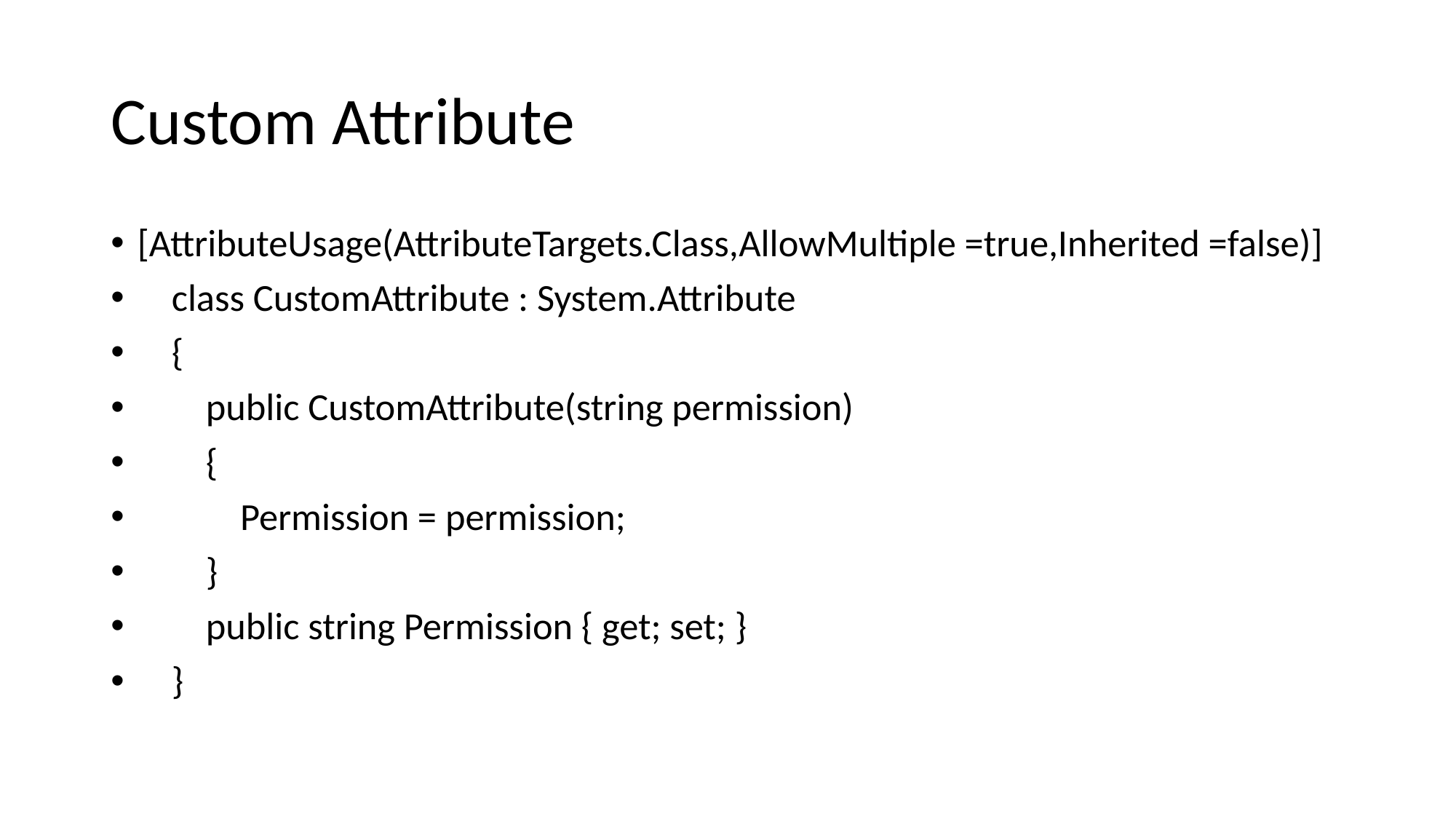

# Custom Attribute
[AttributeUsage(AttributeTargets.Class,AllowMultiple =true,Inherited =false)]
    class CustomAttribute : System.Attribute
    {
        public CustomAttribute(string permission)
        {
            Permission = permission;
        }
        public string Permission { get; set; }
    }